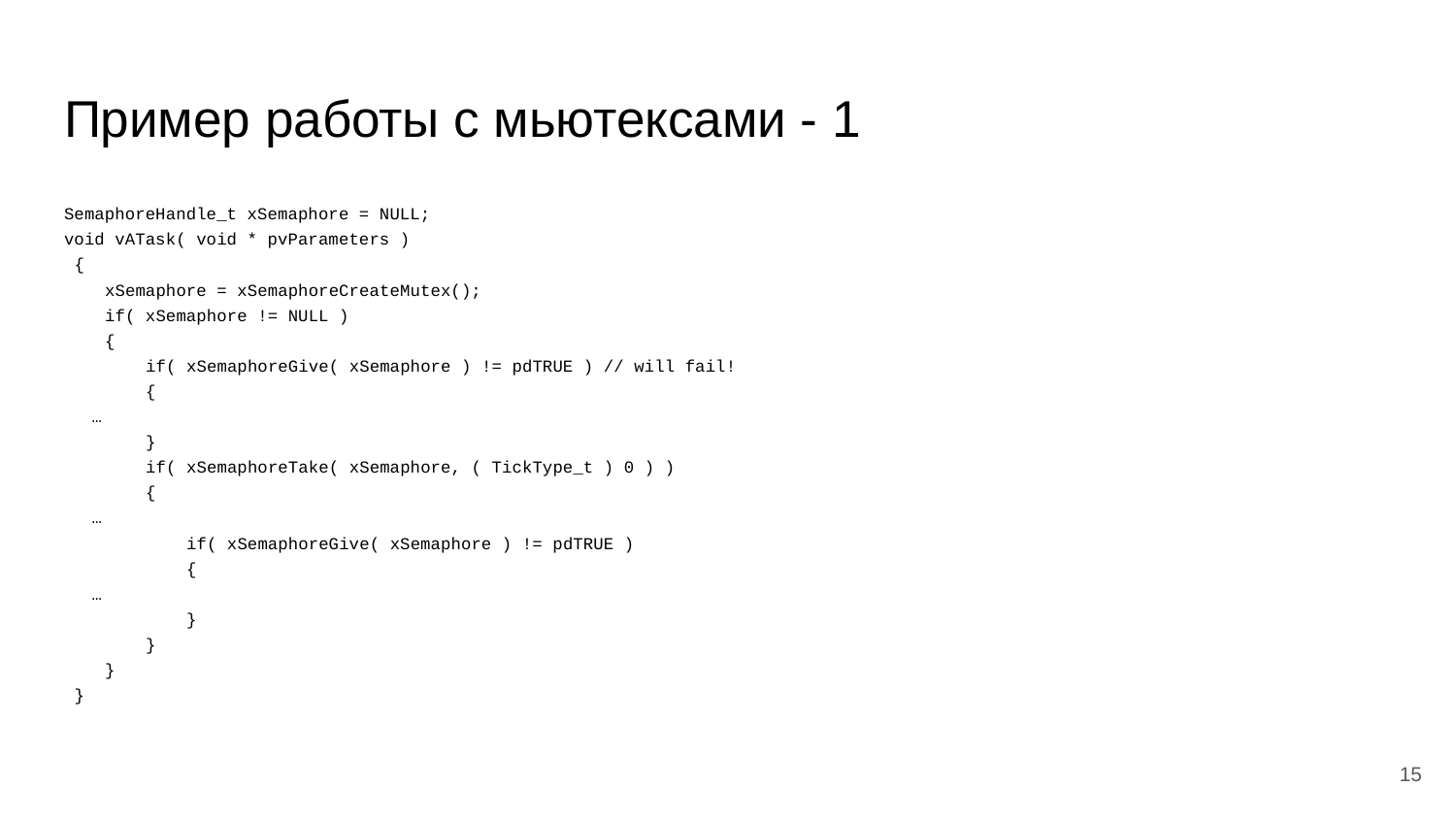

# Пример работы с мьютексами - 1
SemaphoreHandle_t xSemaphore = NULL;
void vATask( void * pvParameters )
 {
    xSemaphore = xSemaphoreCreateMutex();
    if( xSemaphore != NULL )
    {
        if( xSemaphoreGive( xSemaphore ) != pdTRUE ) // will fail!
        {
	…
        }
        if( xSemaphoreTake( xSemaphore, ( TickType_t ) 0 ) )
        {
	…
            if( xSemaphoreGive( xSemaphore ) != pdTRUE )
            {
	…
            }
        }
    }
 }

15